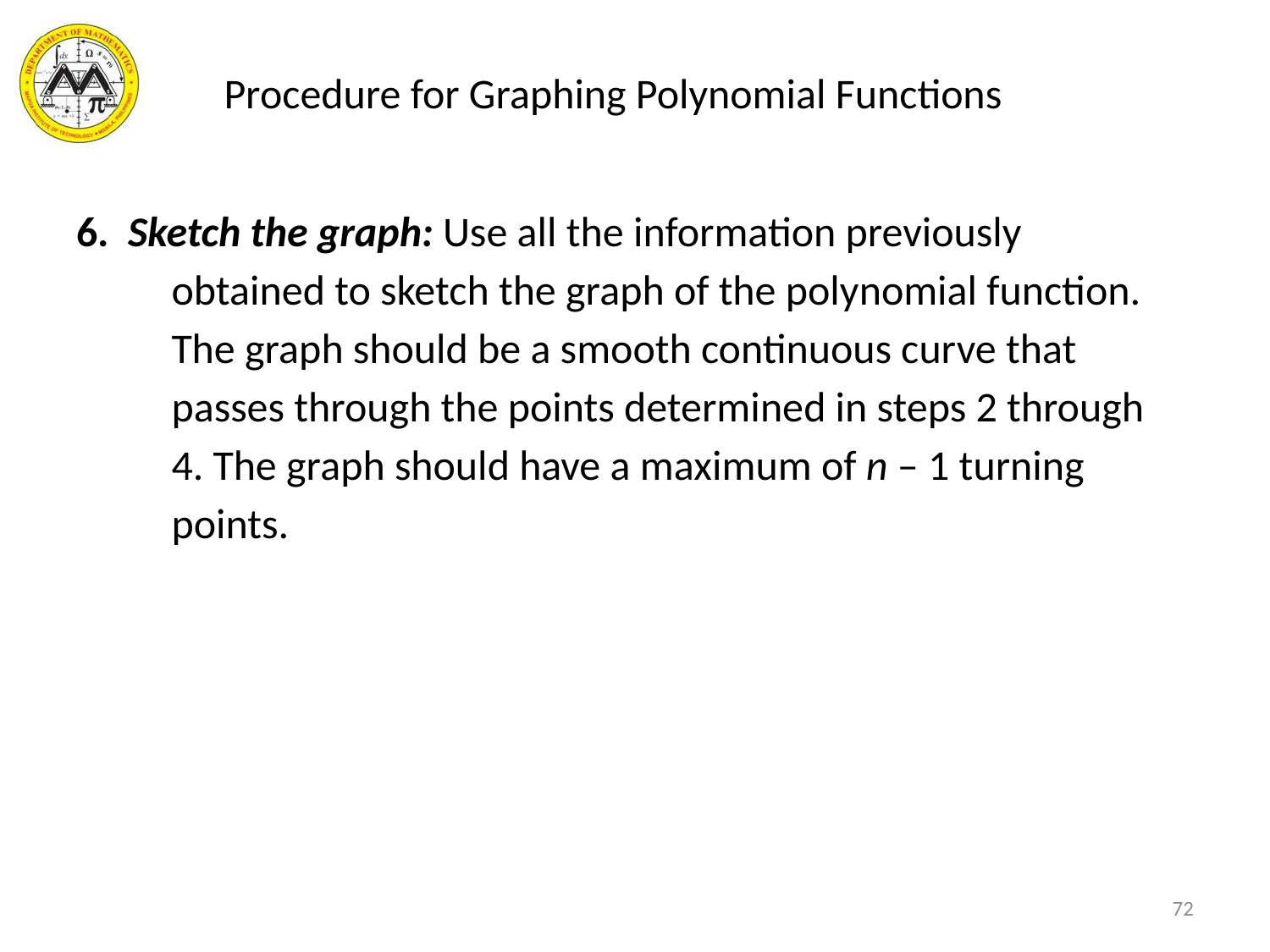

# Procedure for Graphing Polynomial Functions
6.  Sketch the graph: Use all the information previously
     obtained to sketch the graph of the polynomial function.
     The graph should be a smooth continuous curve that
     passes through the points determined in steps 2 through
     4. The graph should have a maximum of n – 1 turning
     points.
72